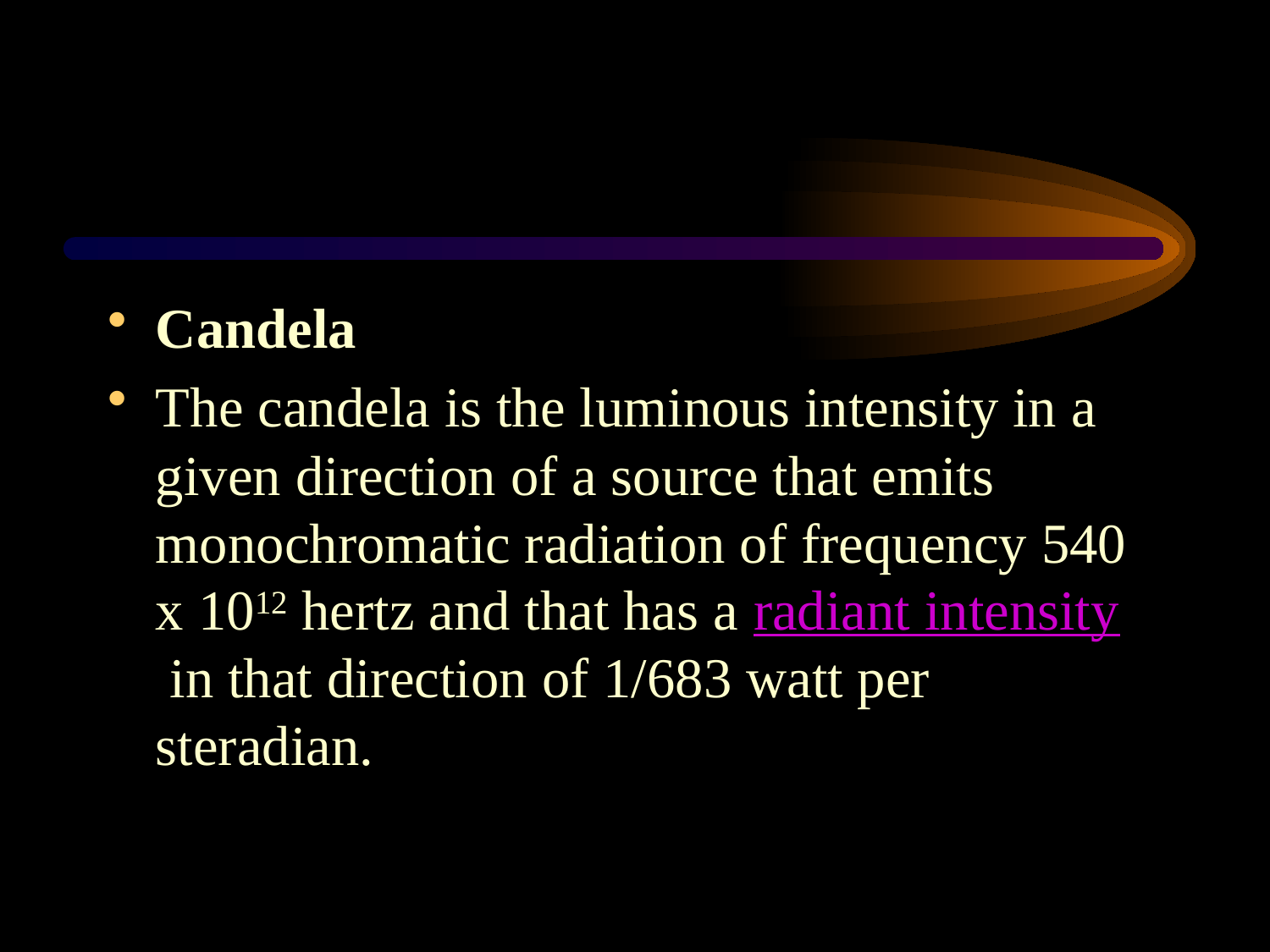

Candela
The candela is the luminous intensity in a given direction of a source that emits monochromatic radiation of frequency 540 x 1012 hertz and that has a radiant intensity in that direction of 1/683 watt per steradian.